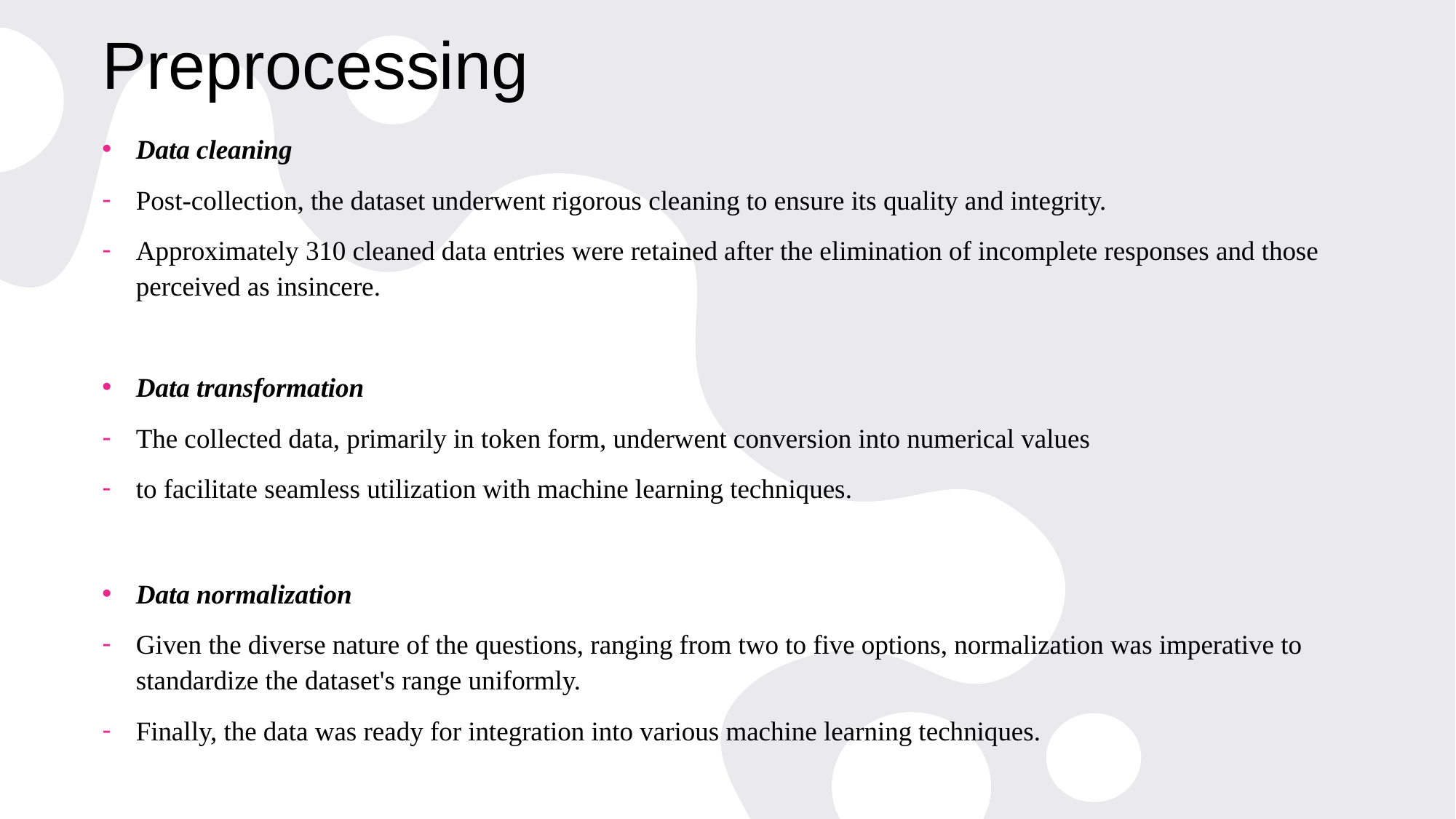

# Preprocessing
Data cleaning
Post-collection, the dataset underwent rigorous cleaning to ensure its quality and integrity.
Approximately 310 cleaned data entries were retained after the elimination of incomplete responses and those perceived as insincere.

Data transformation
The collected data, primarily in token form, underwent conversion into numerical values
to facilitate seamless utilization with machine learning techniques.

Data normalization
Given the diverse nature of the questions, ranging from two to five options, normalization was imperative to standardize the dataset's range uniformly.
Finally, the data was ready for integration into various machine learning techniques.